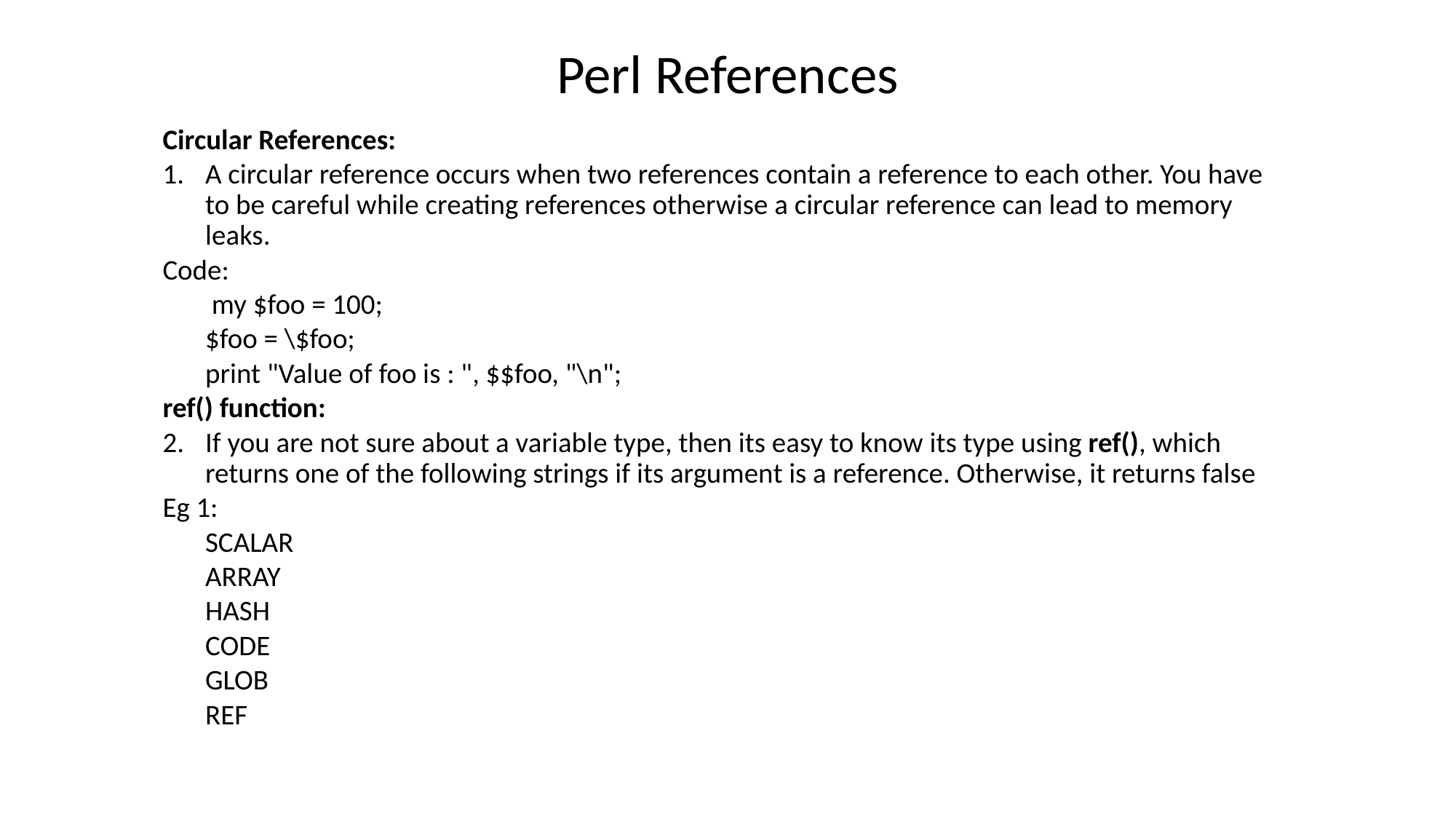

# Perl References
Circular References:
A circular reference occurs when two references contain a reference to each other. You have to be careful while creating references otherwise a circular reference can lead to memory leaks.
Code:
		 my $foo = 100;
		$foo = \$foo;
		print "Value of foo is : ", $$foo, "\n";
ref() function:
If you are not sure about a variable type, then its easy to know its type using ref(), which returns one of the following strings if its argument is a reference. Otherwise, it returns false
Eg 1:
	SCALAR
	ARRAY
	HASH
	CODE
	GLOB
	REF